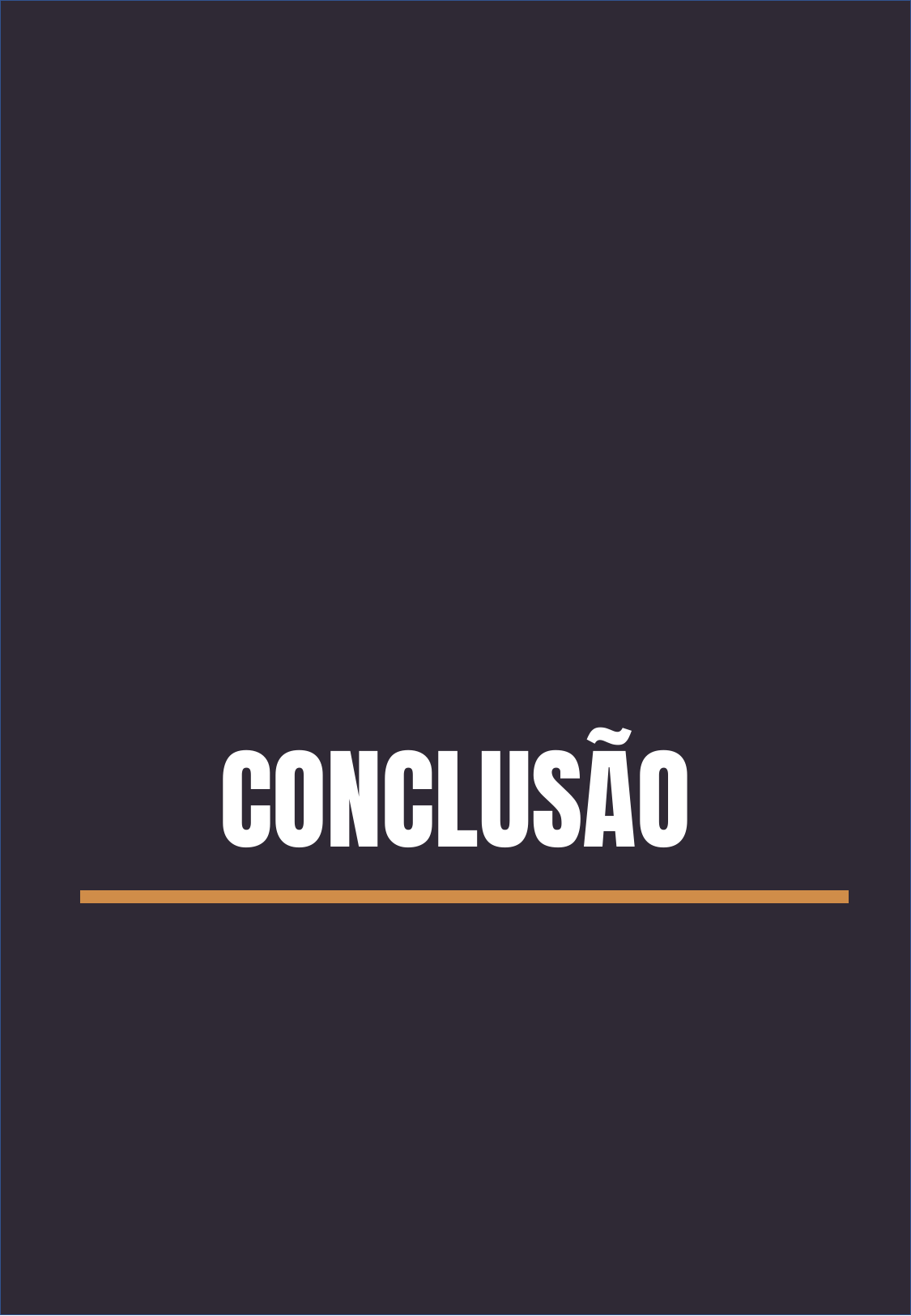

CONCLUSÃO
EXPLORANDO ESTRUTURAS DE DADOS - MATHEUS BEZERRA
14